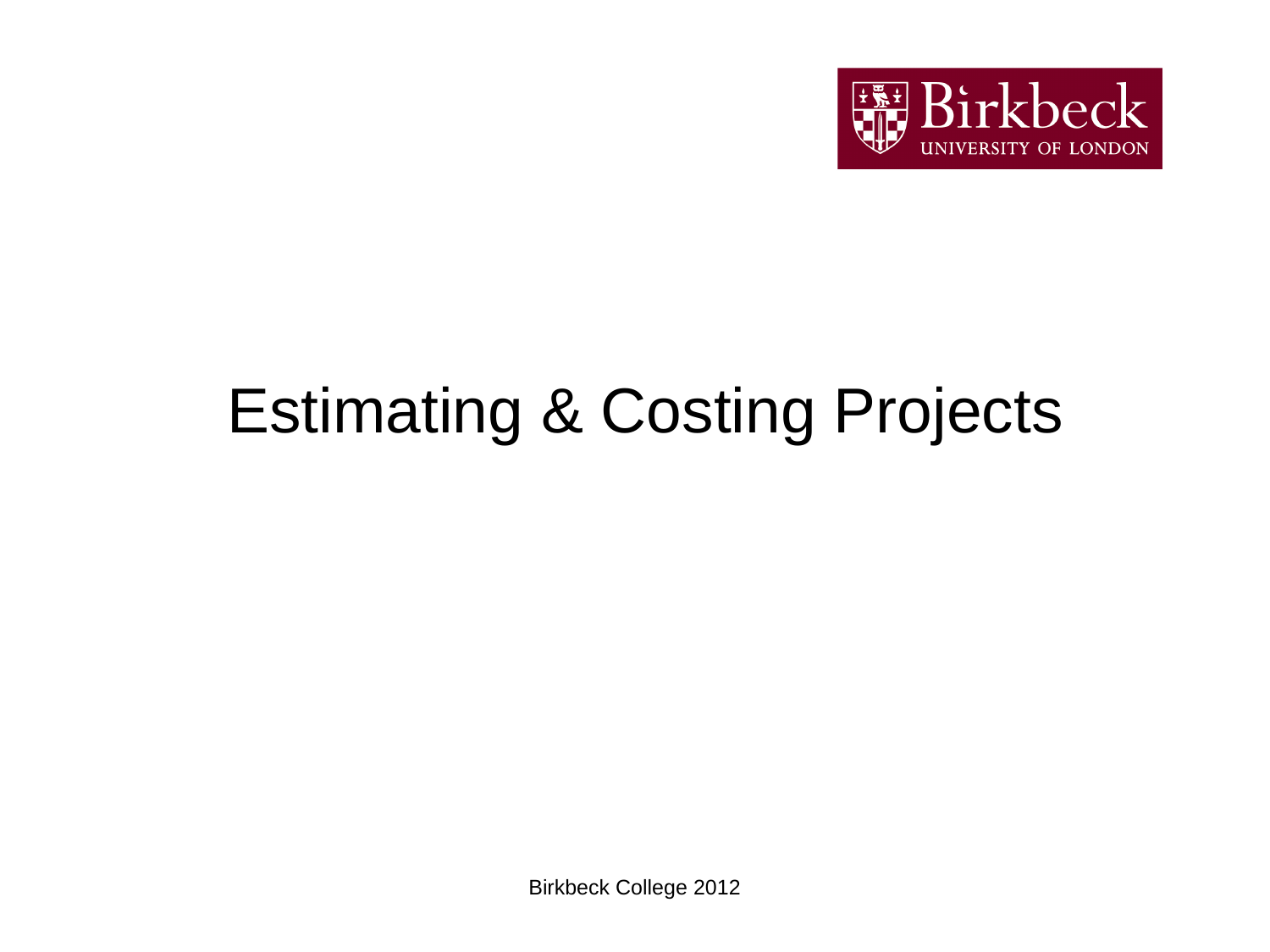

# Estimating & Costing Projects

Birkbeck College 2012